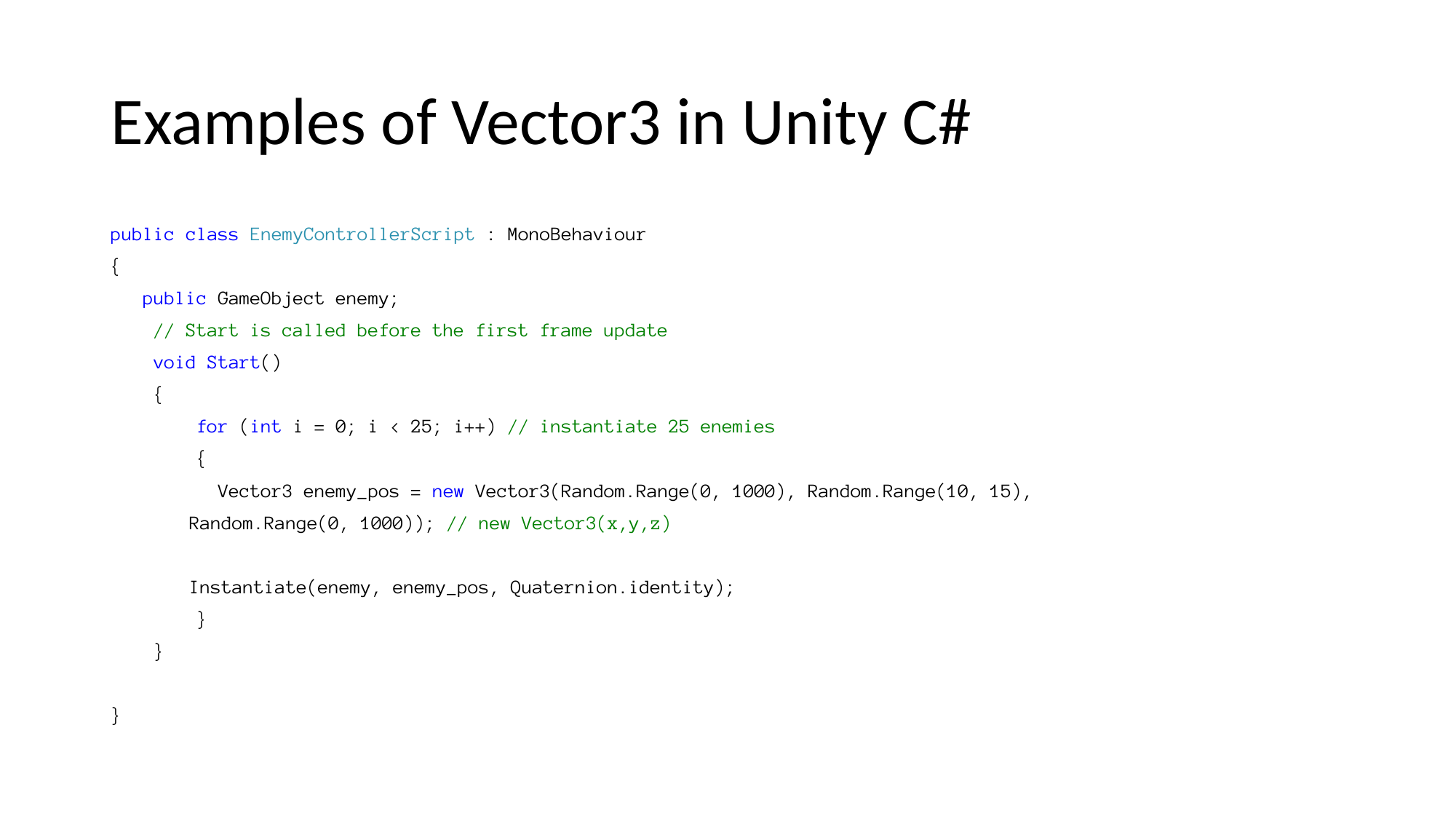

# Examples of Vector3 in Unity C#
public class EnemyControllerScript : MonoBehaviour
{
   public GameObject enemy;
    // Start is called before the first frame update
    void Start()
    {
        for (int i = 0; i < 25; i++) // instantiate 25 enemies
        {
          Vector3 enemy_pos = new Vector3(Random.Range(0, 1000), Random.Range(10, 15),
	Random.Range(0, 1000)); // new Vector3(x,y,z)

	Instantiate(enemy, enemy_pos, Quaternion.identity);
        }
    }

}